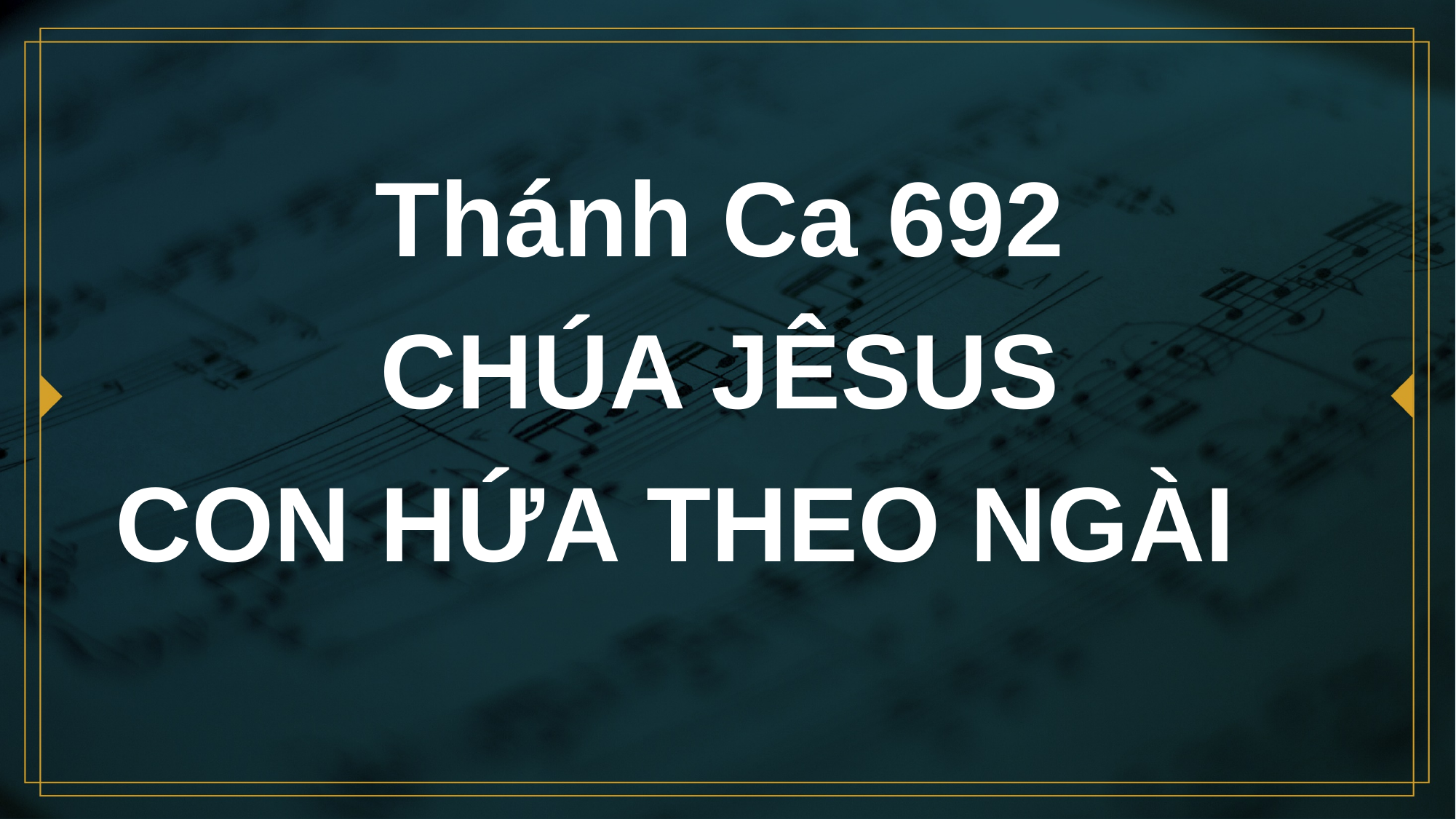

# Thánh Ca 692 CHÚA JÊSUS CON HỨA THEO NGÀI